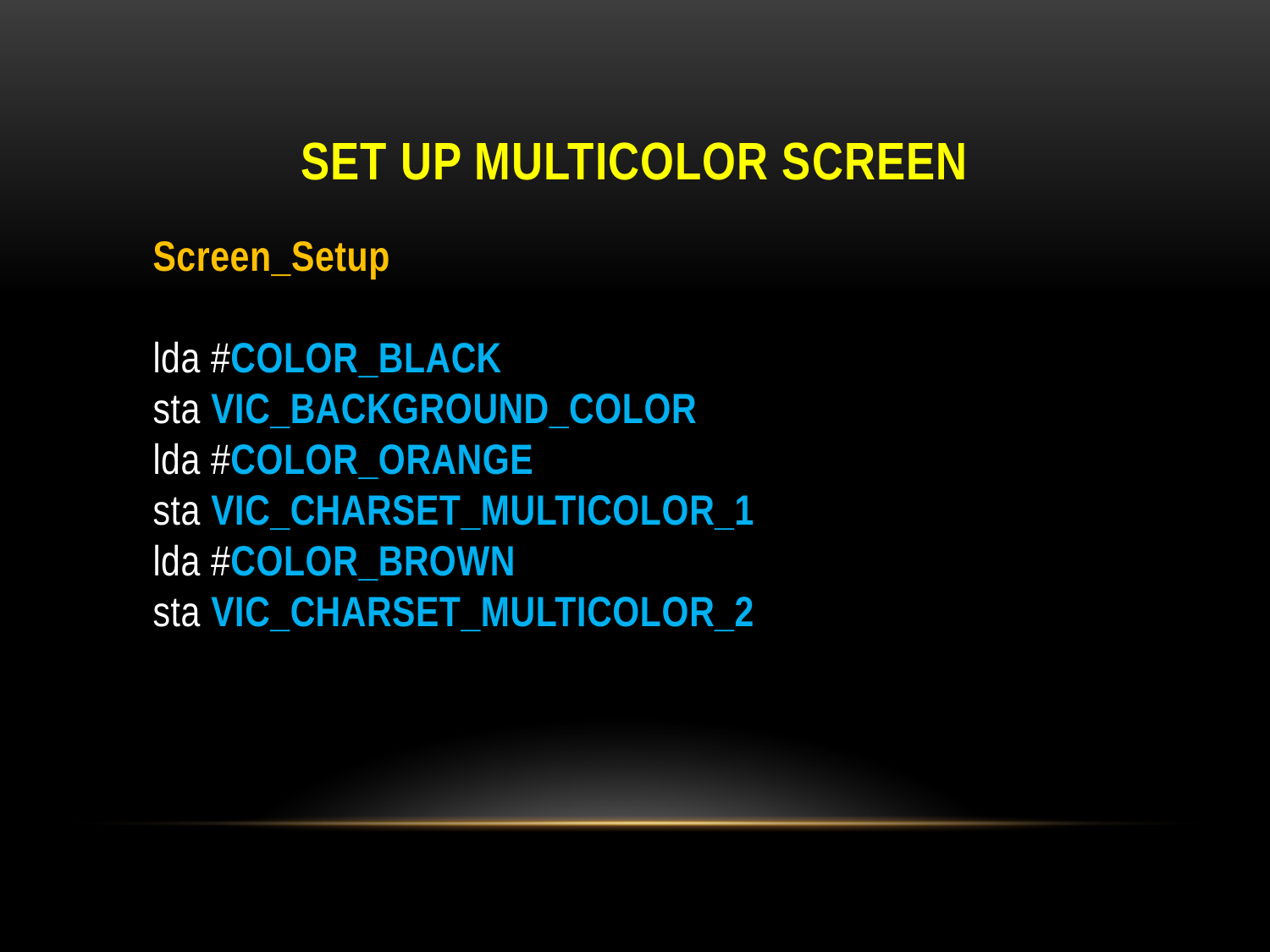

# Set up multicolor screen
Screen_Setup
lda #COLOR_BLACK
sta VIC_BACKGROUND_COLOR
lda #COLOR_ORANGE
sta VIC_CHARSET_MULTICOLOR_1
lda #COLOR_BROWN
sta VIC_CHARSET_MULTICOLOR_2